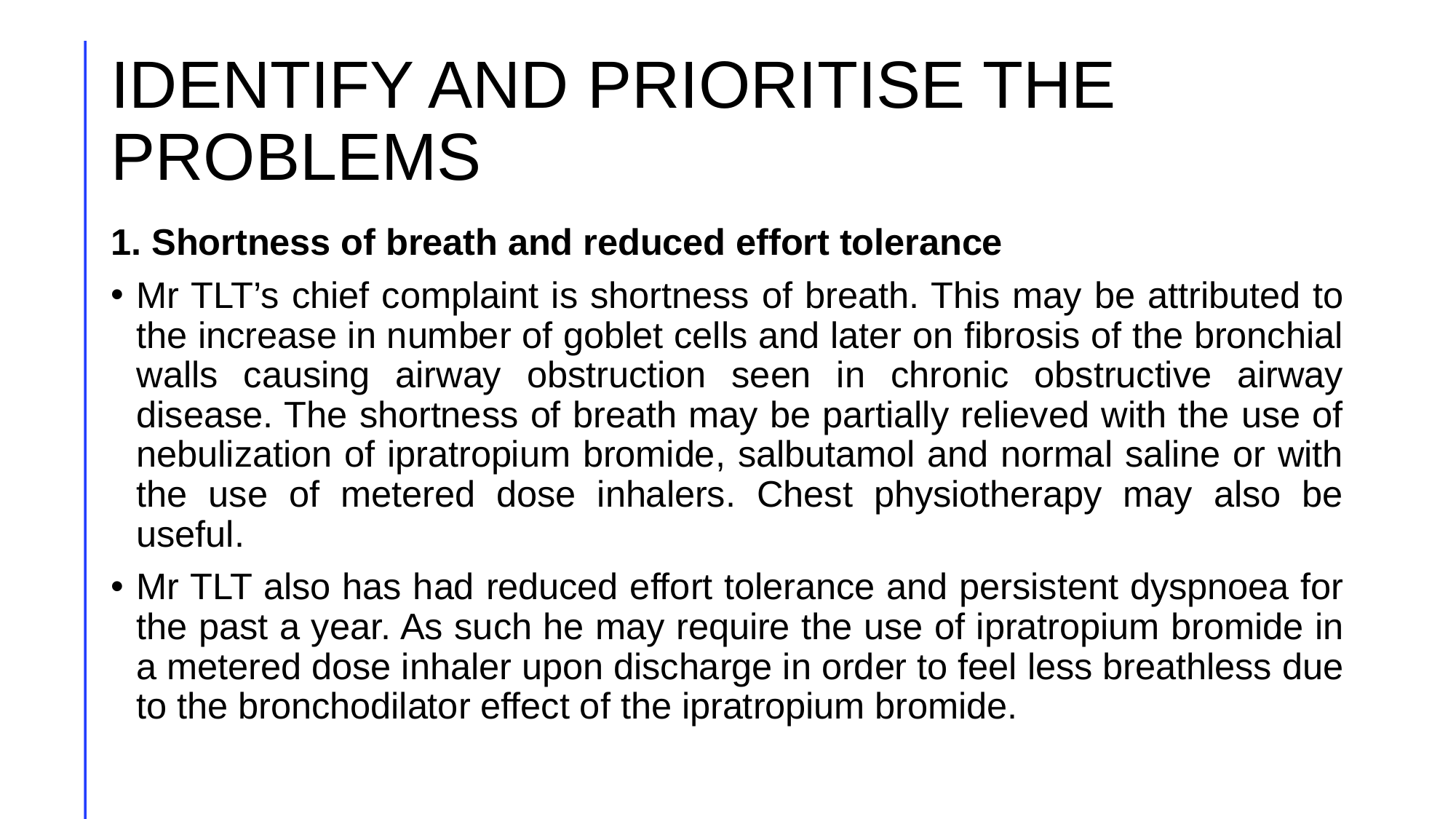

# IDENTIFY AND PRIORITISE THE PROBLEMS
1. Shortness of breath and reduced effort tolerance
Mr TLT’s chief complaint is shortness of breath. This may be attributed to the increase in number of goblet cells and later on fibrosis of the bronchial walls causing airway obstruction seen in chronic obstructive airway disease. The shortness of breath may be partially relieved with the use of nebulization of ipratropium bromide, salbutamol and normal saline or with the use of metered dose inhalers. Chest physiotherapy may also be useful.
Mr TLT also has had reduced effort tolerance and persistent dyspnoea for the past a year. As such he may require the use of ipratropium bromide in a metered dose inhaler upon discharge in order to feel less breathless due to the bronchodilator effect of the ipratropium bromide.